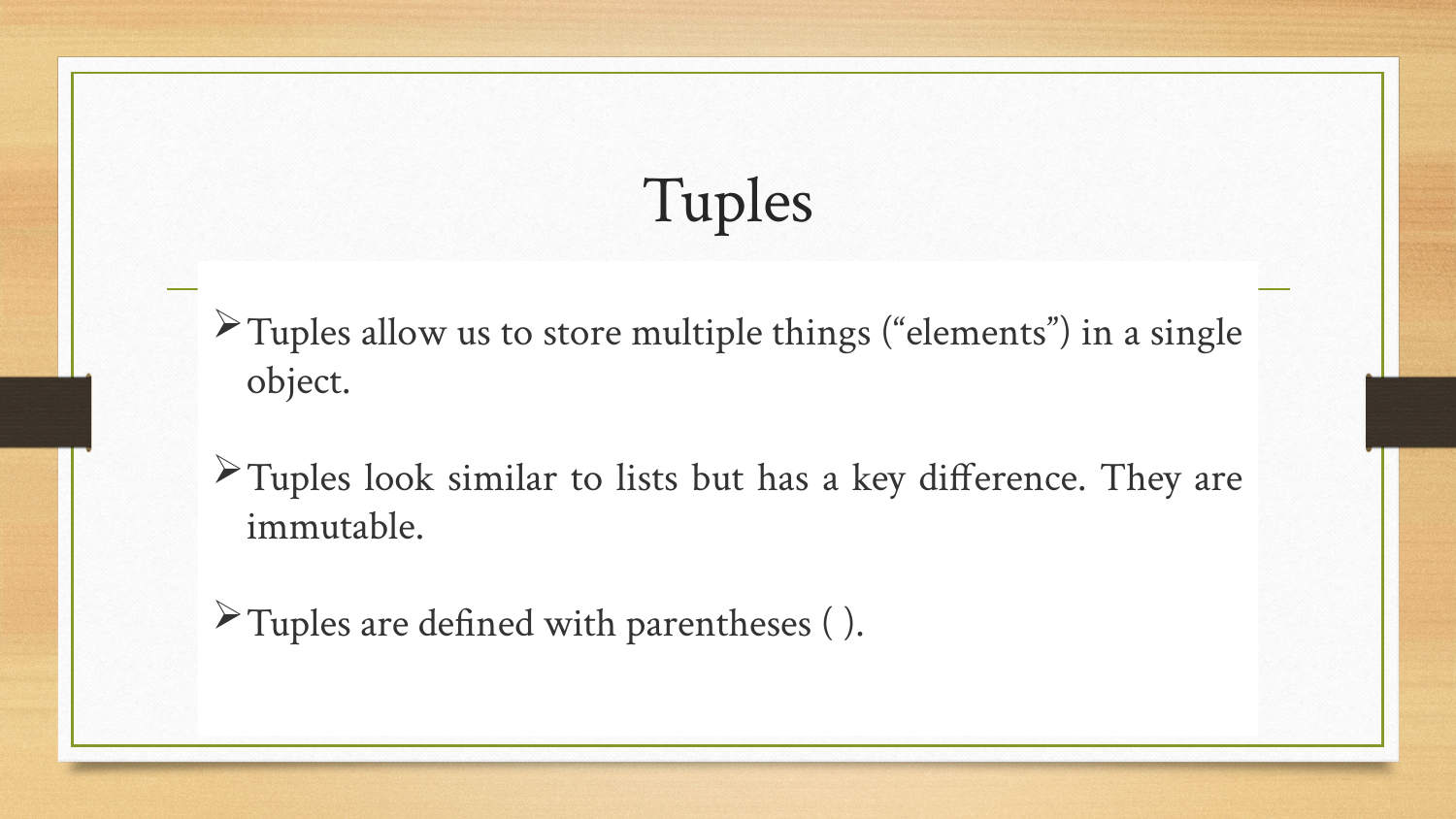

# Tuples
Tuples allow us to store multiple things (“elements”) in a single object.

Tuples look similar to lists but has a key difference. They are immutable.

Tuples are defined with parentheses ( ).